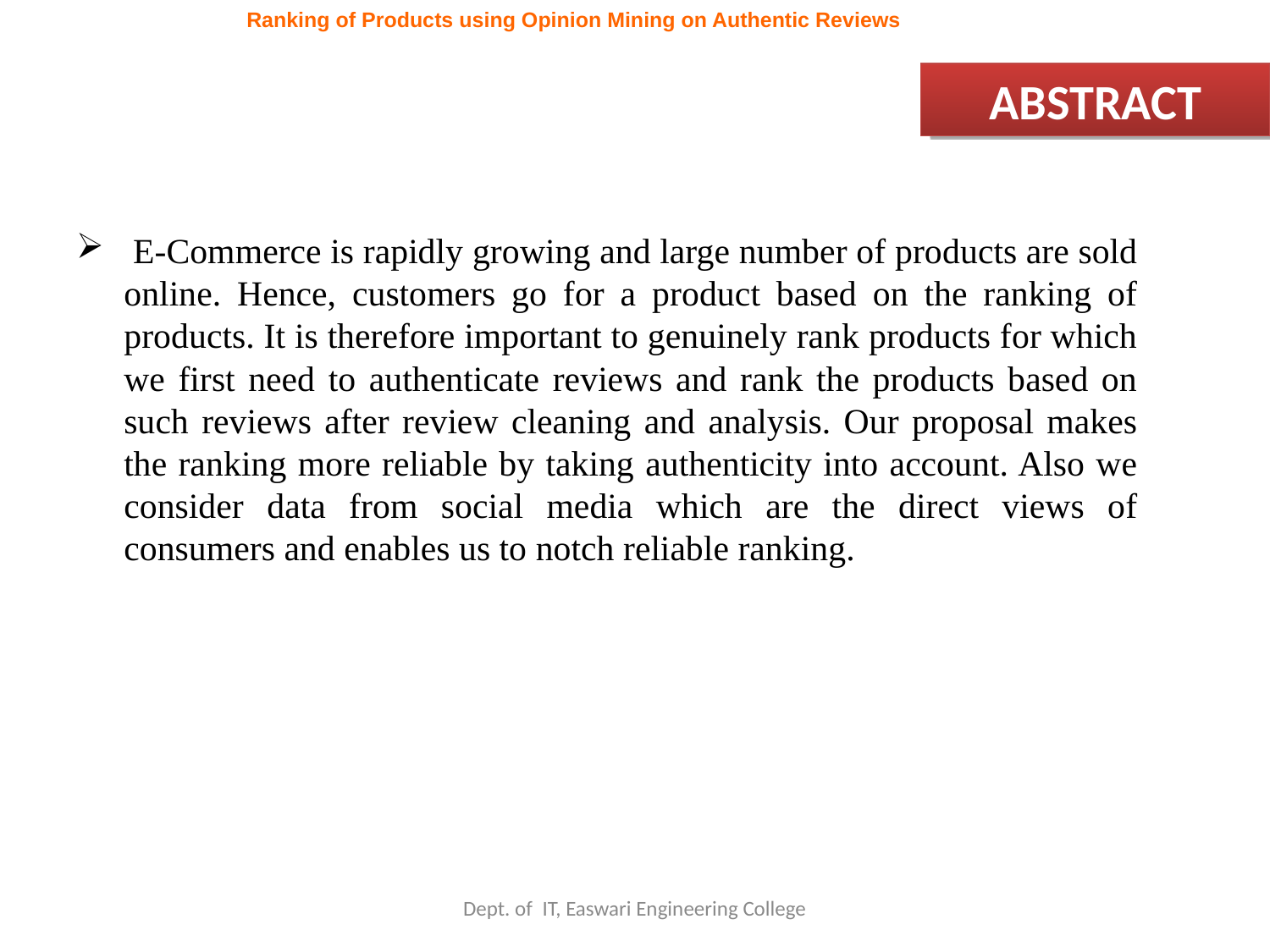

Ranking of Products using Opinion Mining on Authentic Reviews

ABSTRACT
 E-Commerce is rapidly growing and large number of products are sold online. Hence, customers go for a product based on the ranking of products. It is therefore important to genuinely rank products for which we first need to authenticate reviews and rank the products based on such reviews after review cleaning and analysis. Our proposal makes the ranking more reliable by taking authenticity into account. Also we consider data from social media which are the direct views of consumers and enables us to notch reliable ranking.

Dept. of  IT, Easwari Engineering College